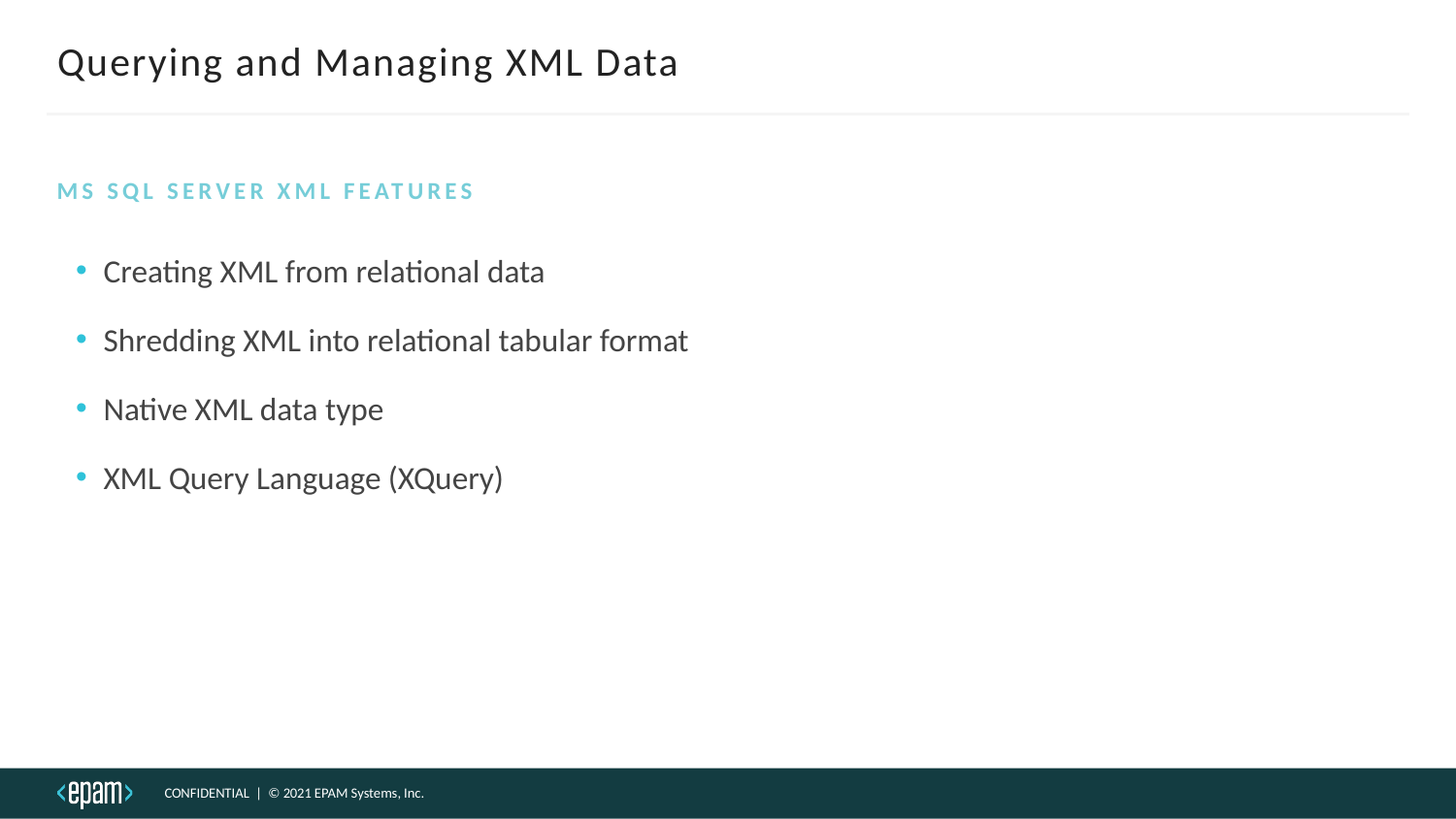

# Querying and Managing XML Data
MS SQL SERVER XML FEATURES
Creating XML from relational data
Shredding XML into relational tabular format
Native XML data type
XML Query Language (XQuery)